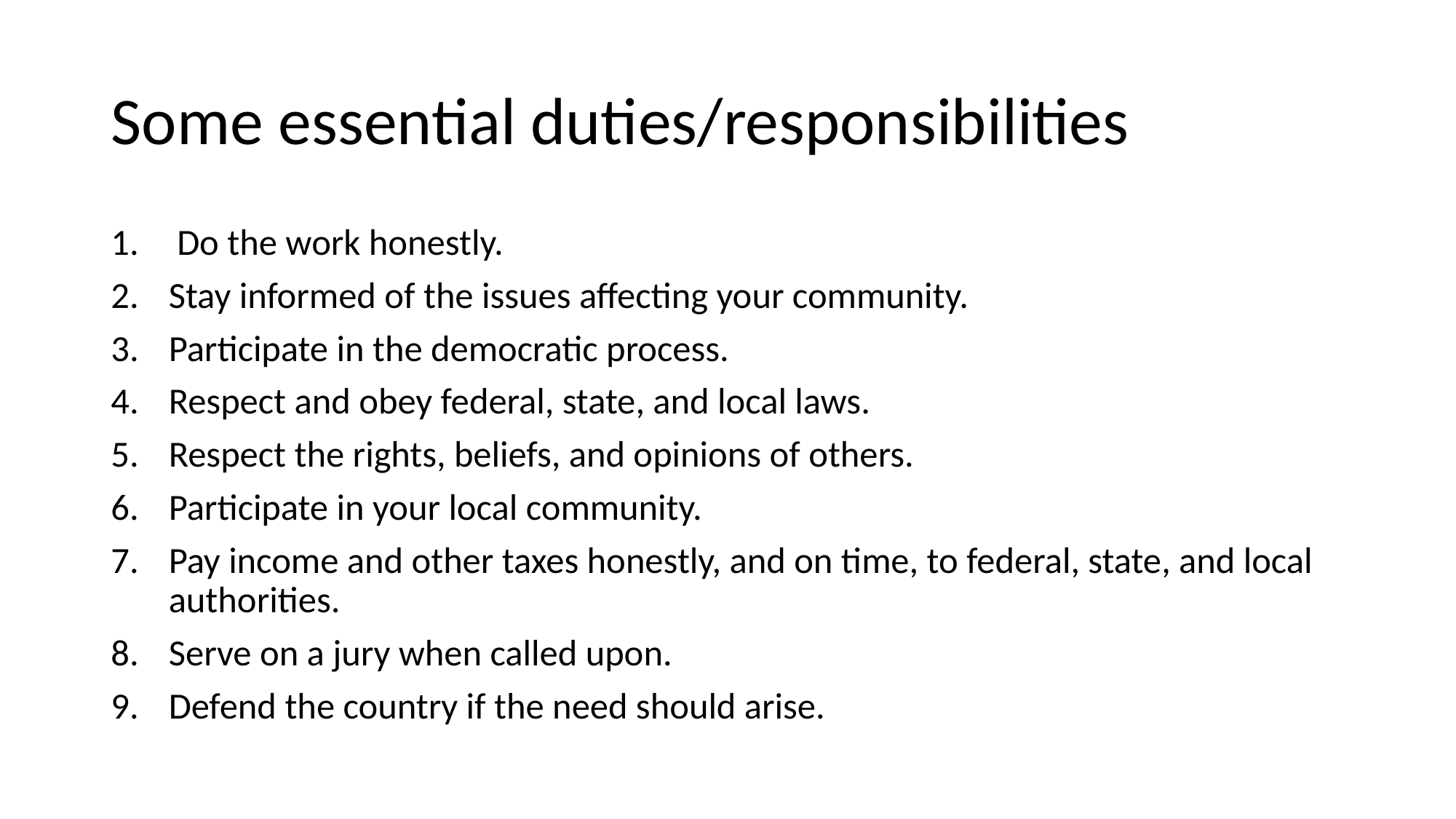

# Some essential duties/responsibilities
 Do the work honestly.
Stay informed of the issues affecting your community.
Participate in the democratic process.
Respect and obey federal, state, and local laws.
Respect the rights, beliefs, and opinions of others.
Participate in your local community.
Pay income and other taxes honestly, and on time, to federal, state, and local authorities.
Serve on a jury when called upon.
Defend the country if the need should arise.